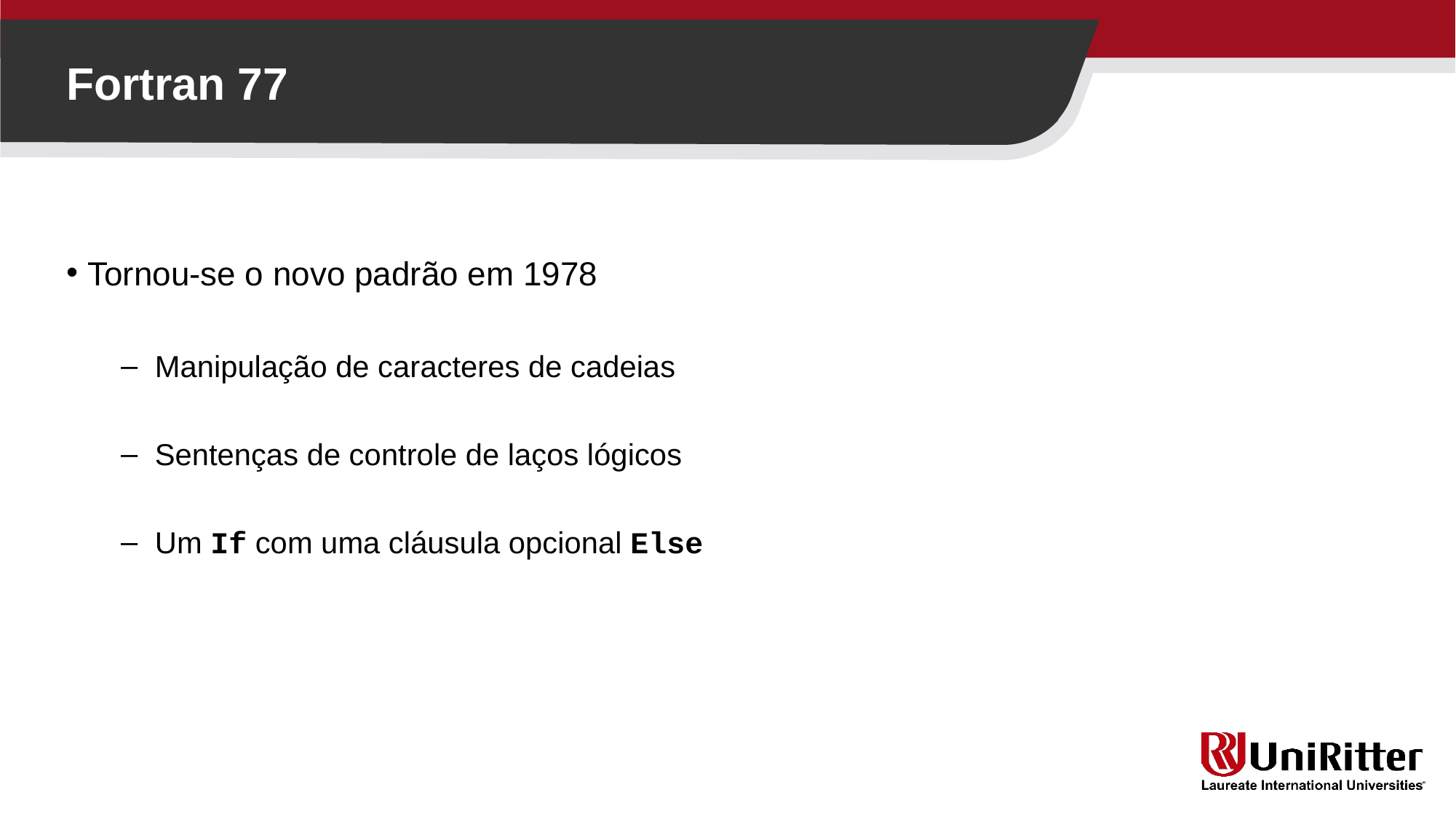

Fortran 77
Tornou-se o novo padrão em 1978

Manipulação de caracteres de cadeias

Sentenças de controle de laços lógicos

Um If com uma cláusula opcional Else